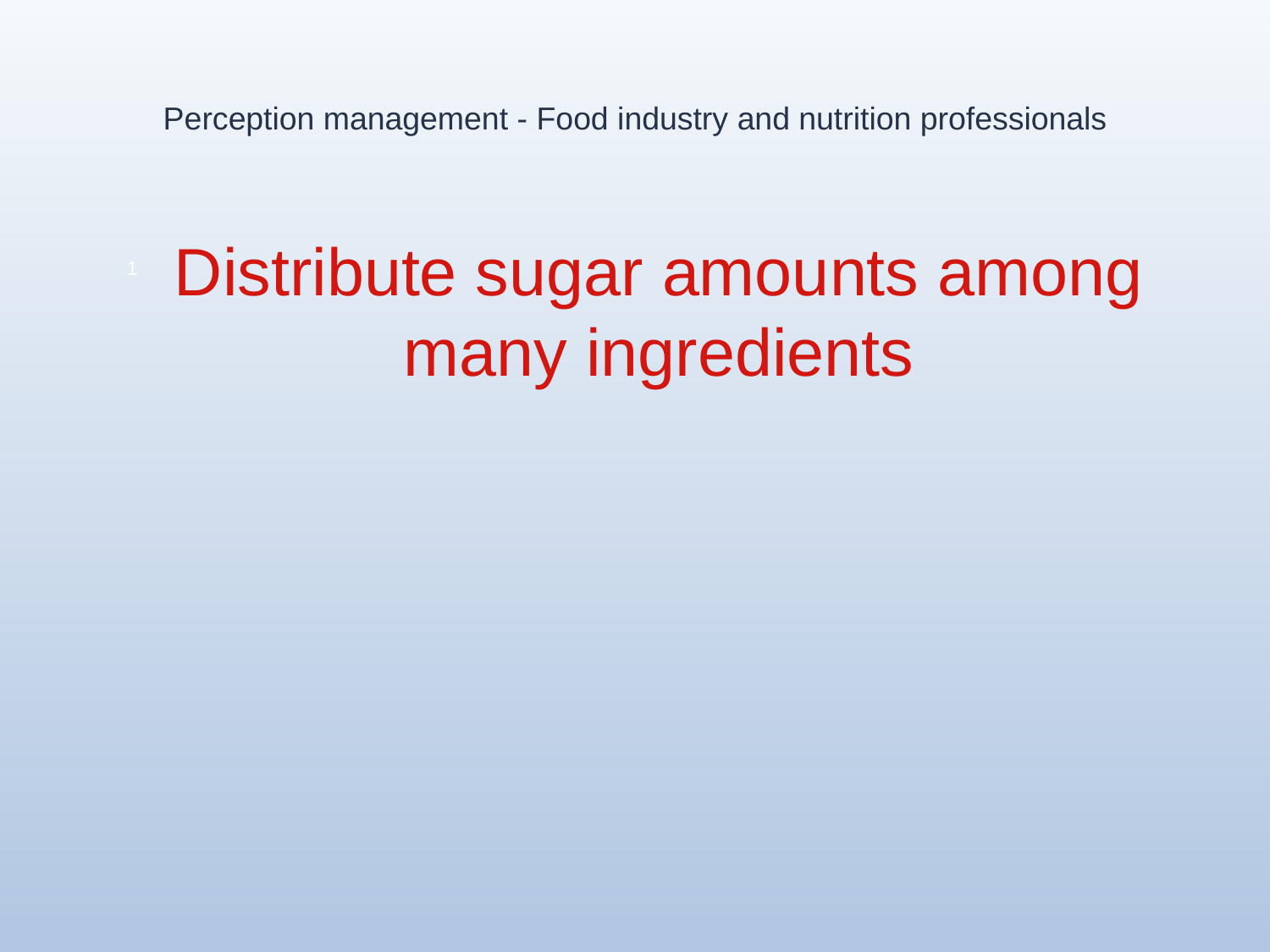

# Perception management - Food industry and nutrition professionals
Distribute sugar amounts among many ingredients